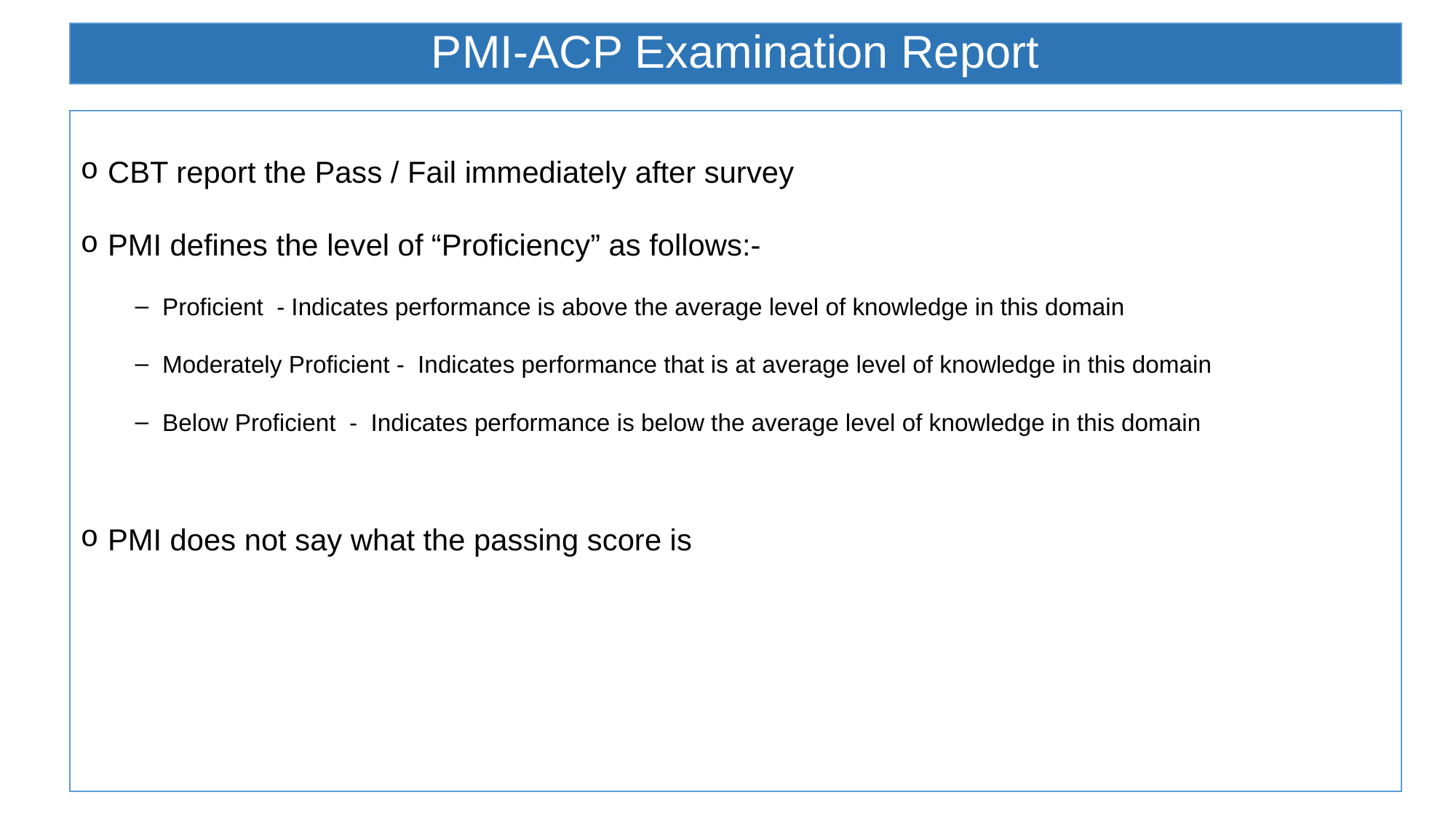

# PMI-ACP Examination Report
CBT report the Pass / Fail immediately after survey
PMI defines the level of “Proficiency” as follows:-
Proficient  - Indicates performance is above the average level of knowledge in this domain
Moderately Proficient -  Indicates performance that is at average level of knowledge in this domain
Below Proficient  -  Indicates performance is below the average level of knowledge in this domain

PMI does not say what the passing score is